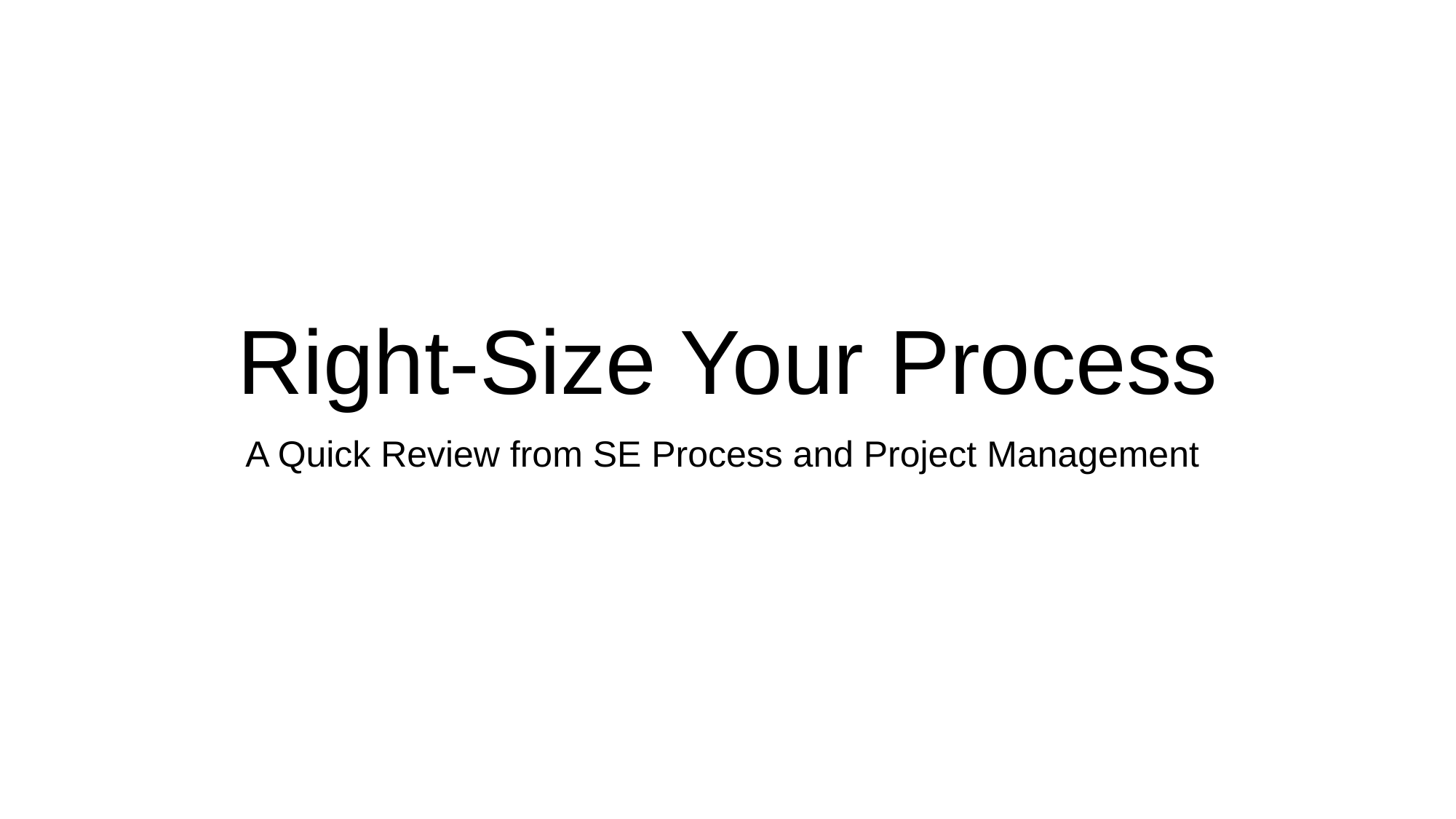

# Right-Size Your Process
A Quick Review from SE Process and Project Management